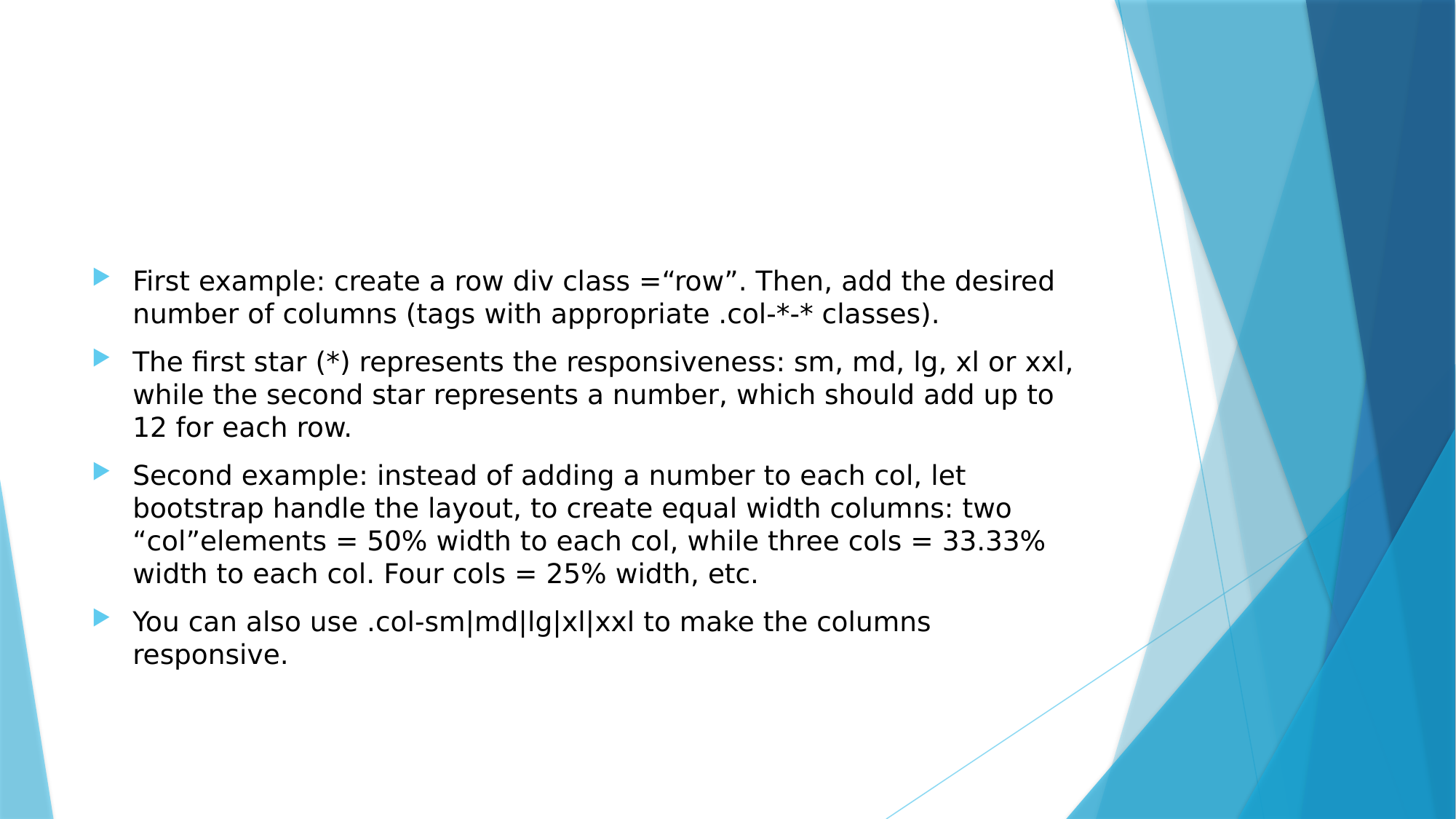

#
First example: create a row div class =“row”. Then, add the desired number of columns (tags with appropriate .col-*-* classes).
The first star (*) represents the responsiveness: sm, md, lg, xl or xxl, while the second star represents a number, which should add up to 12 for each row.
Second example: instead of adding a number to each col, let bootstrap handle the layout, to create equal width columns: two “col”elements = 50% width to each col, while three cols = 33.33% width to each col. Four cols = 25% width, etc.
You can also use .col-sm|md|lg|xl|xxl to make the columns responsive.